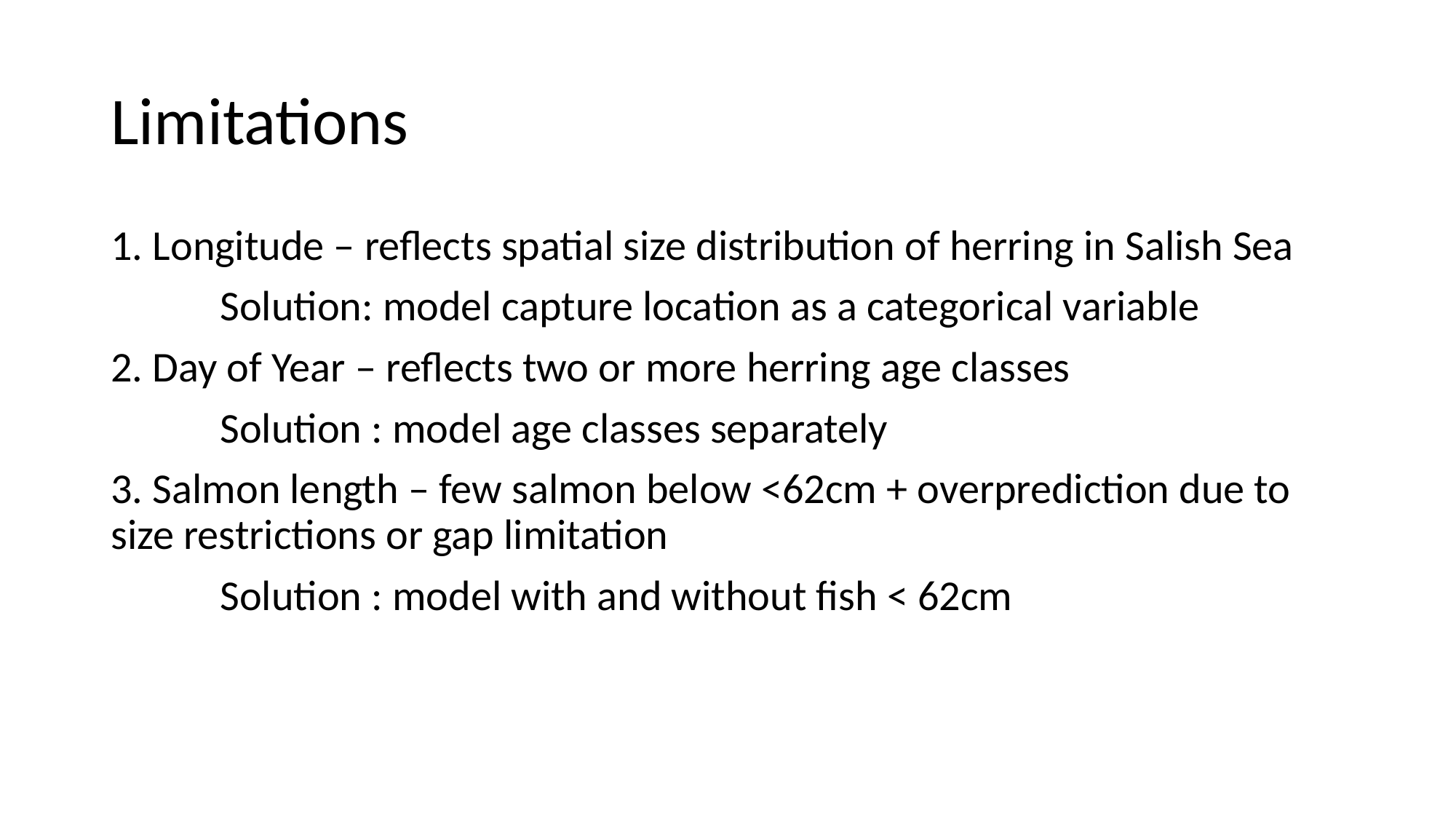

# Limitations
1. Longitude – reflects spatial size distribution of herring in Salish Sea
	Solution: model capture location as a categorical variable
2. Day of Year – reflects two or more herring age classes
	Solution : model age classes separately
3. Salmon length – few salmon below <62cm + overprediction due to size restrictions or gap limitation
	Solution : model with and without fish < 62cm